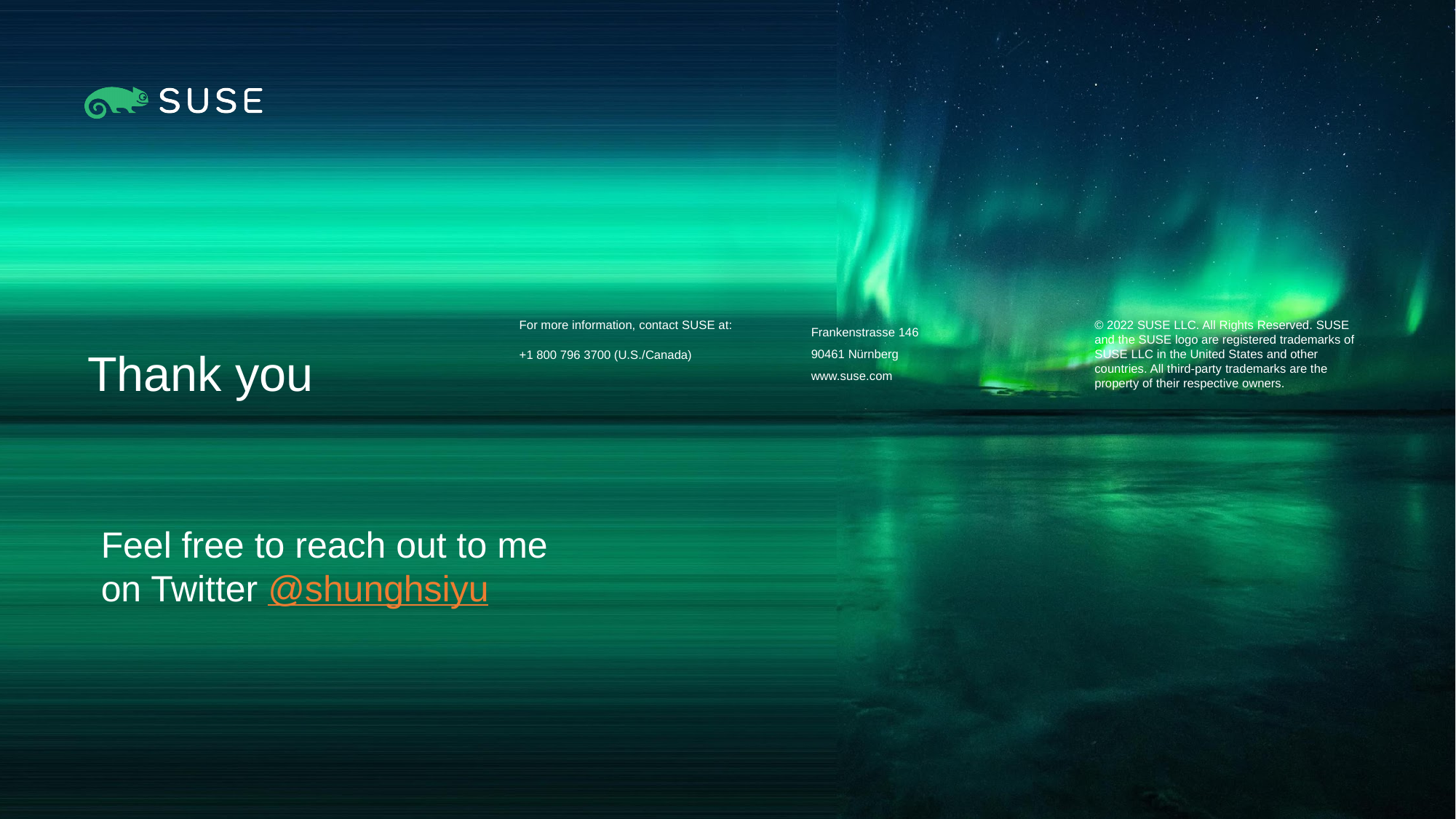

Feel free to reach out to me
on Twitter @shunghsiyu